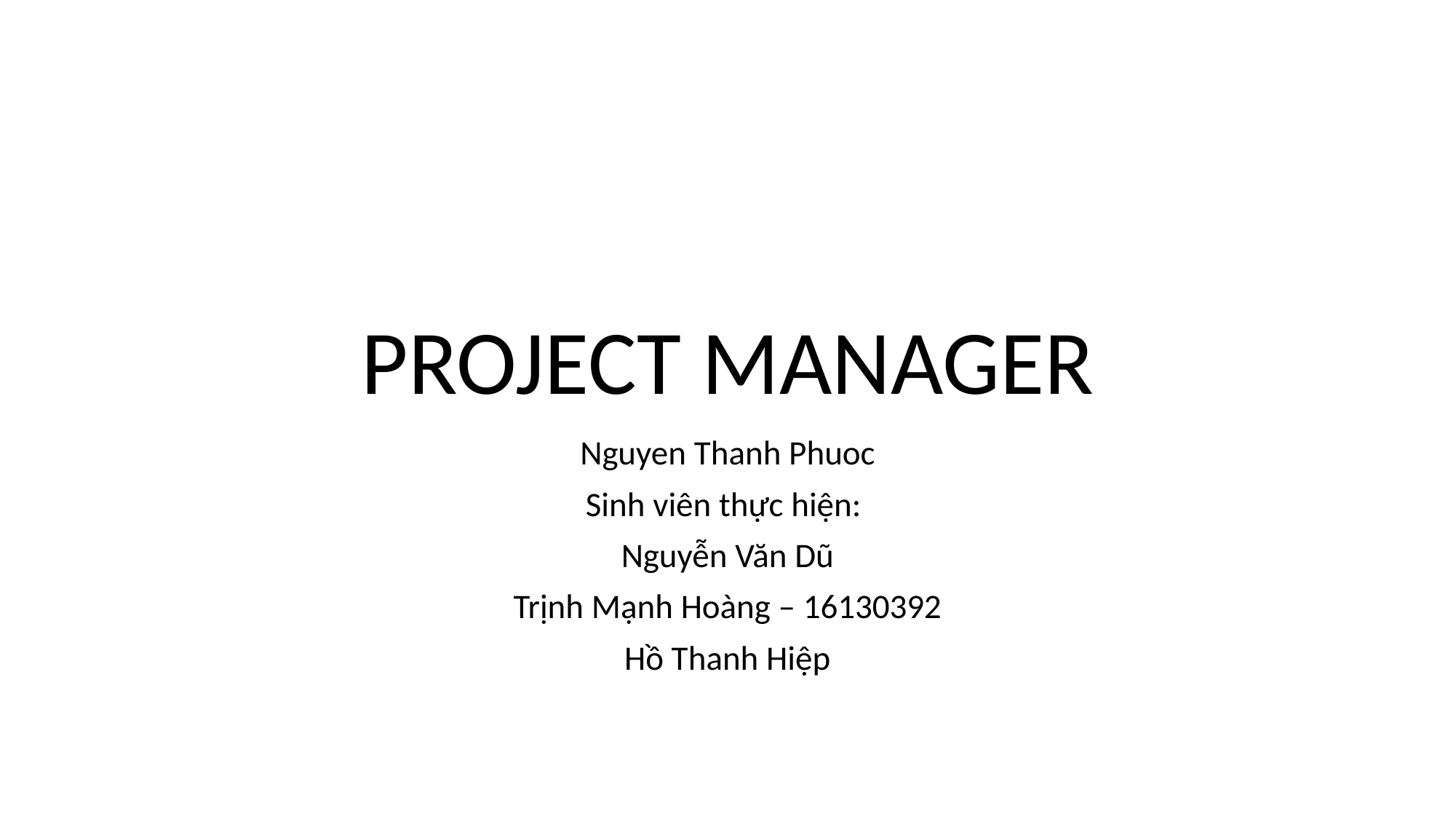

# PROJECT MANAGER
Nguyen Thanh Phuoc
Sinh viên thực hiện:
Nguyễn Văn Dũ
Trịnh Mạnh Hoàng – 16130392
Hồ Thanh Hiệp